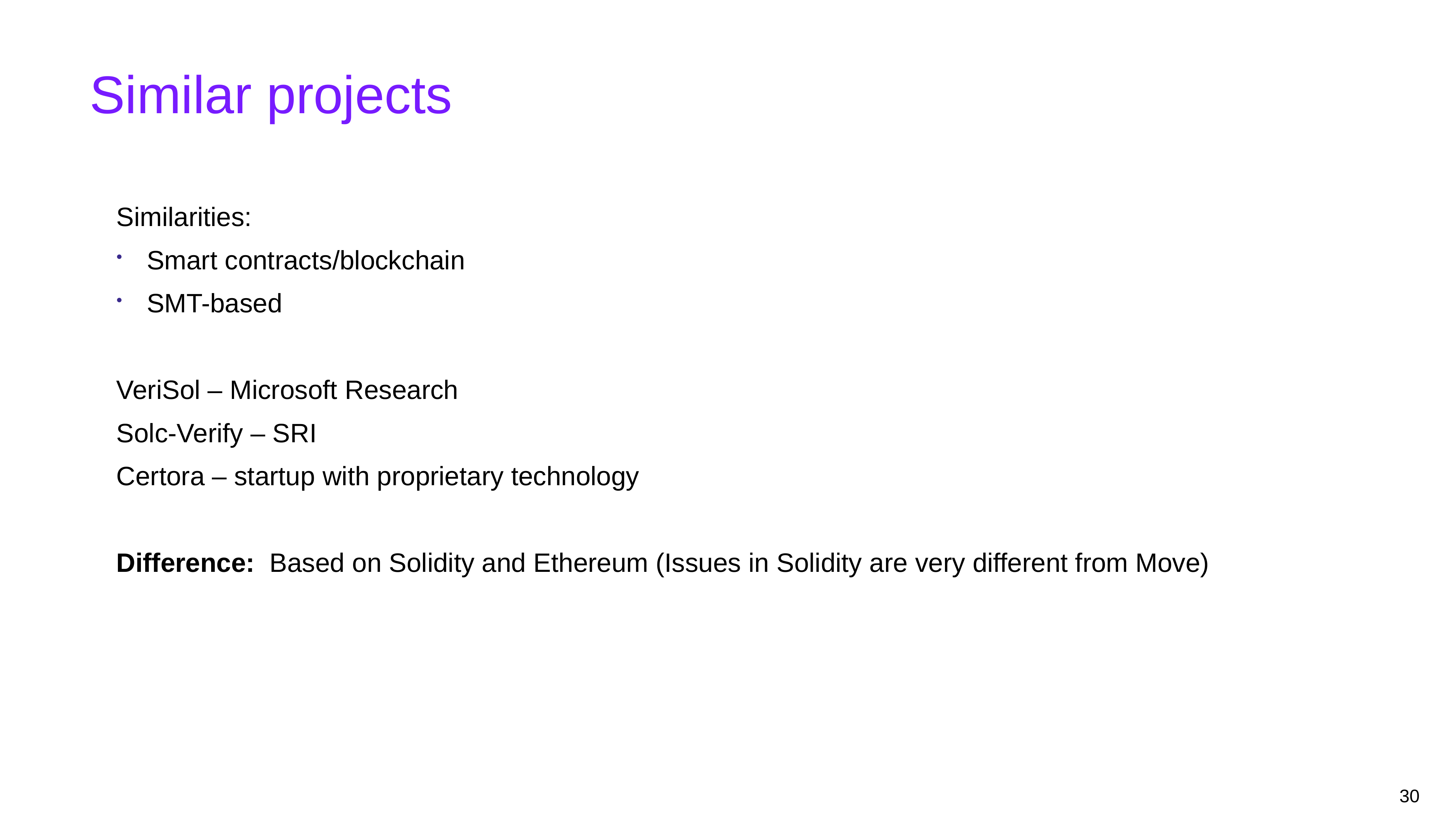

# Similar projects
Similarities:
Smart contracts/blockchain
SMT-based

VeriSol – Microsoft Research
Solc-Verify – SRI
Certora – startup with proprietary technology

Difference:  Based on Solidity and Ethereum (Issues in Solidity are very different from Move)

30